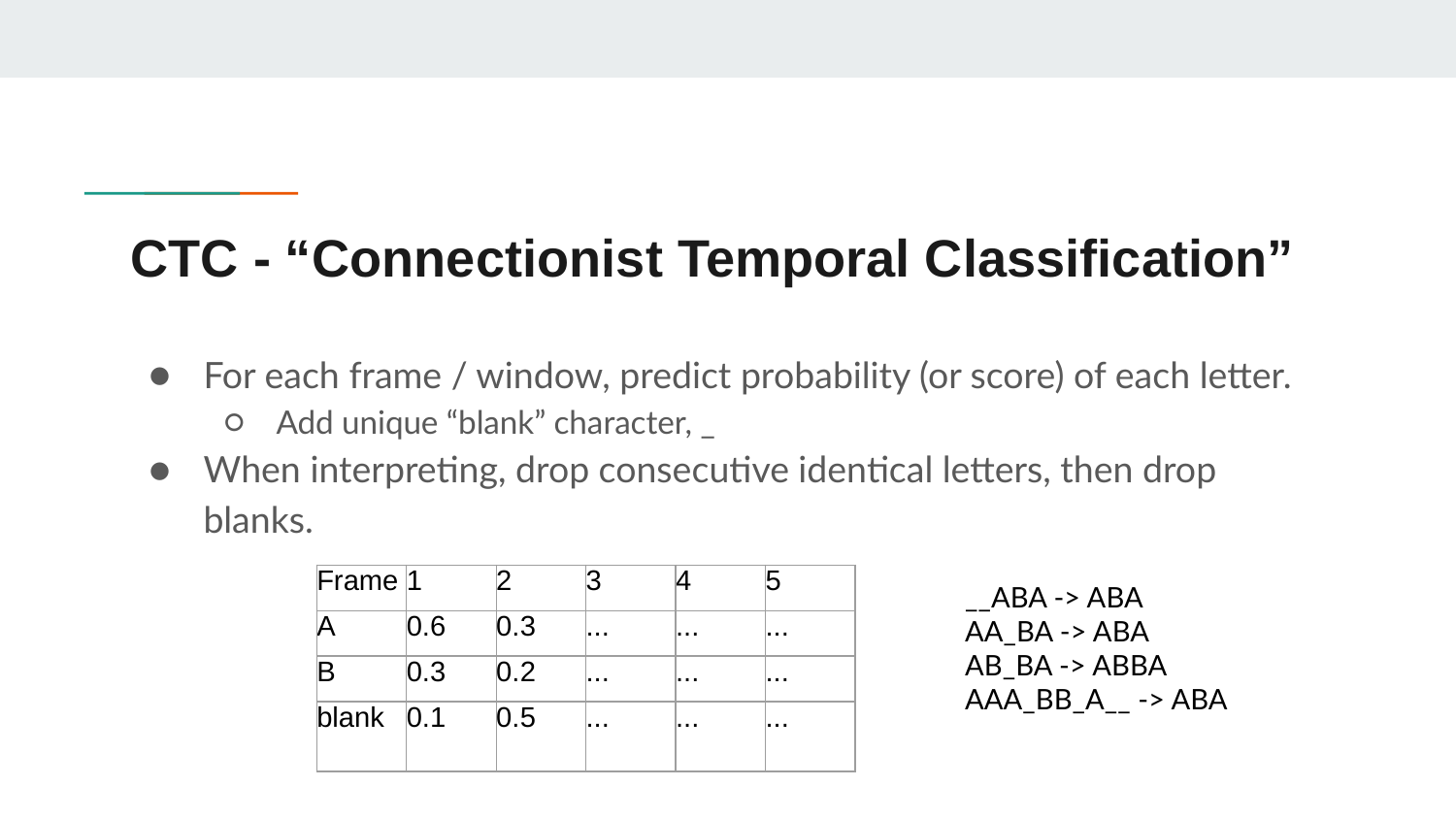

# CTC - “Connectionist Temporal Classification”
For each frame / window, predict probability (or score) of each letter.
Add unique “blank” character, _
When interpreting, drop consecutive identical letters, then drop blanks.
| Frame | 1 | 2 | 3 | 4 | 5 |
| --- | --- | --- | --- | --- | --- |
| A | 0.6 | 0.3 | ... | ... | ... |
| B | 0.3 | 0.2 | ... | ... | ... |
| blank | 0.1 | 0.5 | ... | ... | ... |
__ABA -> ABA
AA_BA -> ABA
AB_BA -> ABBA
AAA_BB_A__ -> ABA